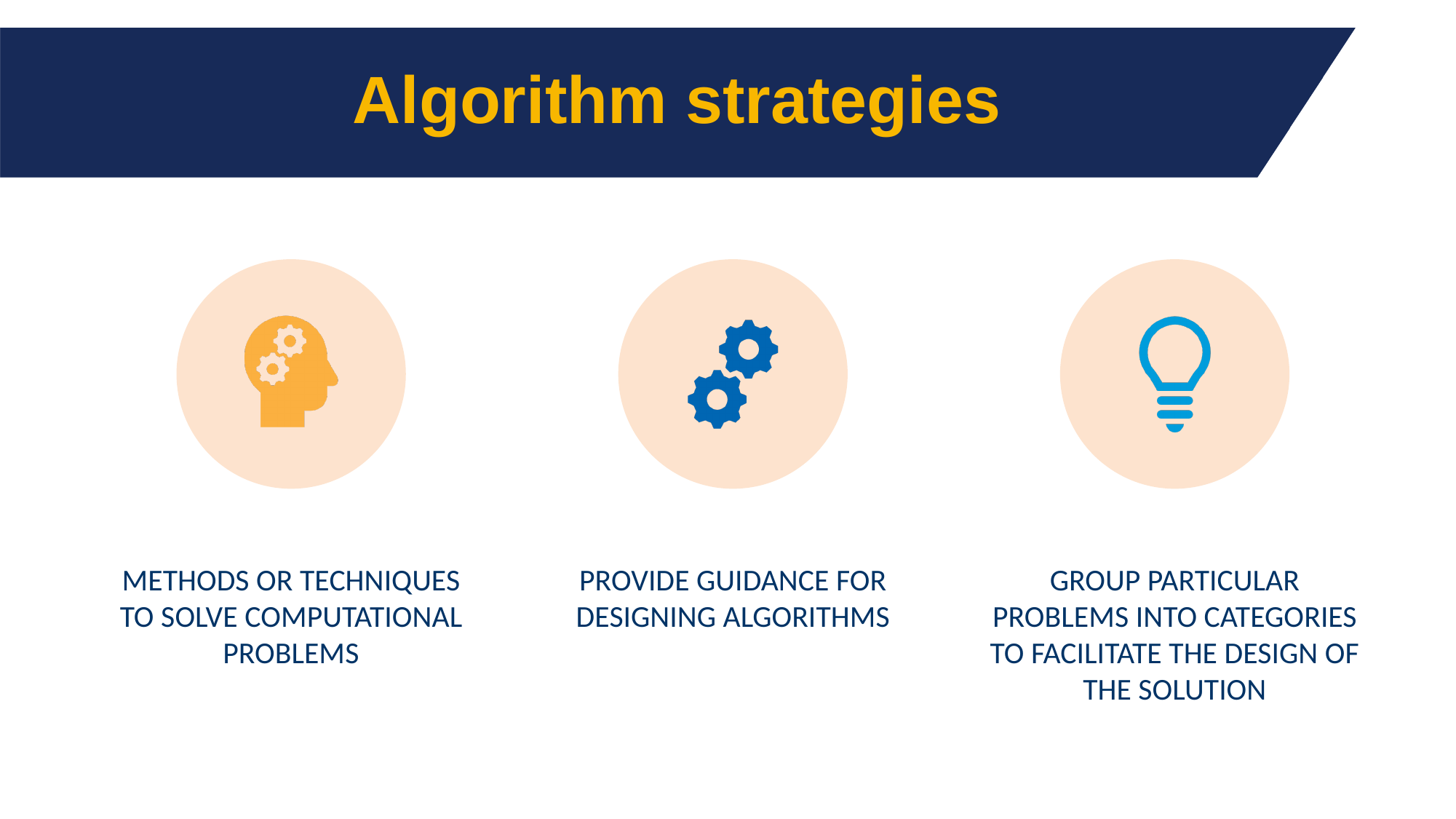

# Algorithm strategies
Methods or techniques to solve computational problems
Provide guidance for designing algorithms
Group particular problems into categories to facilitate the design of the solution